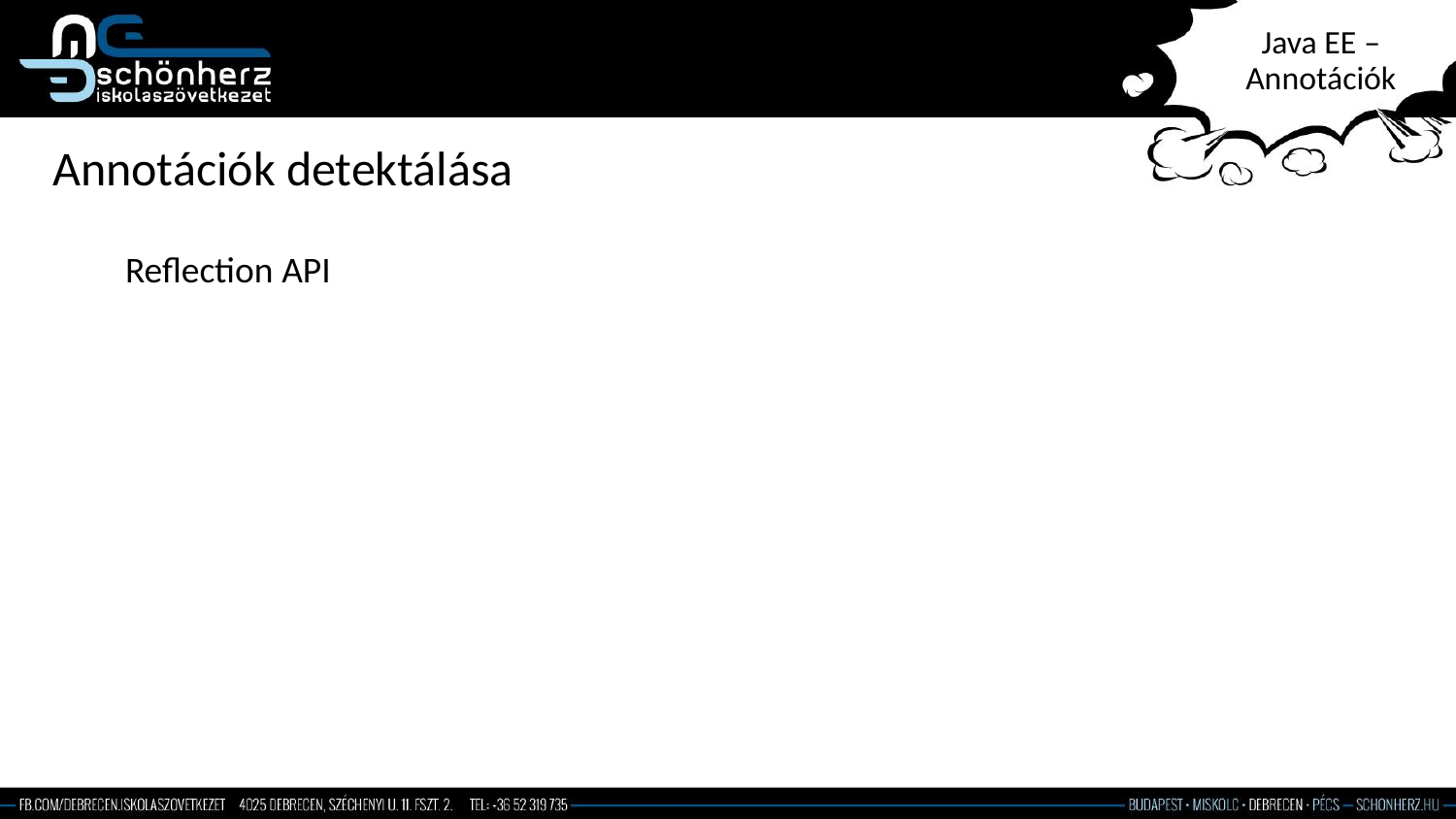

# Java EE – Annotációk
Annotációk detektálása
Reflection API